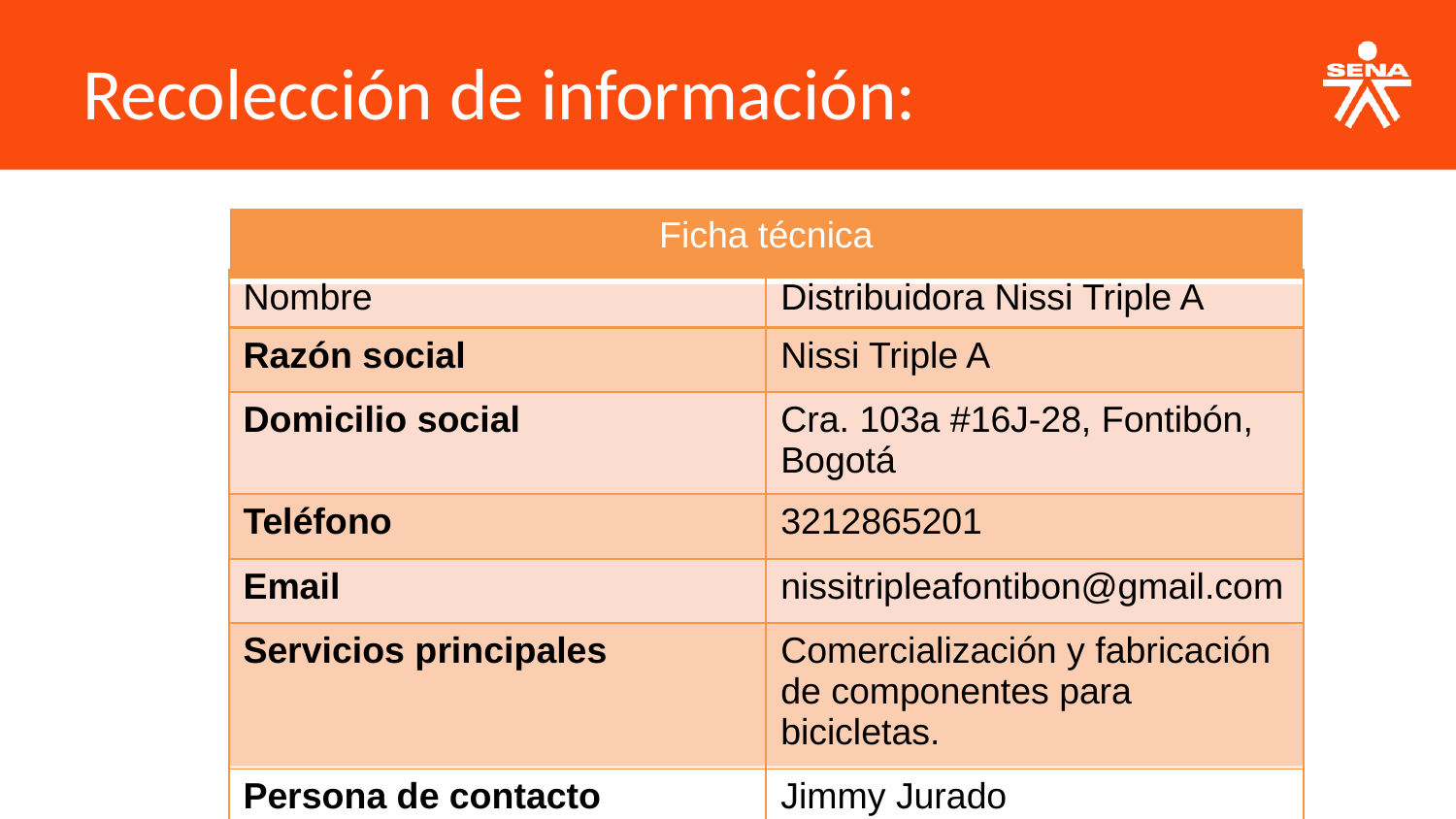

Recolección de información:
| Ficha técnica |
| --- |
|  |
| Nombre | Distribuidora Nissi Triple A |
| --- | --- |
| Razón social | Nissi Triple A |
| Domicilio social | Cra. 103a #16J-28, Fontibón, Bogotá |
| Teléfono | 3212865201 |
| Email | nissitripleafontibon@gmail.com |
| Servicios principales | Comercialización y fabricación de componentes para bicicletas. |
| Persona de contacto | Jimmy Jurado |